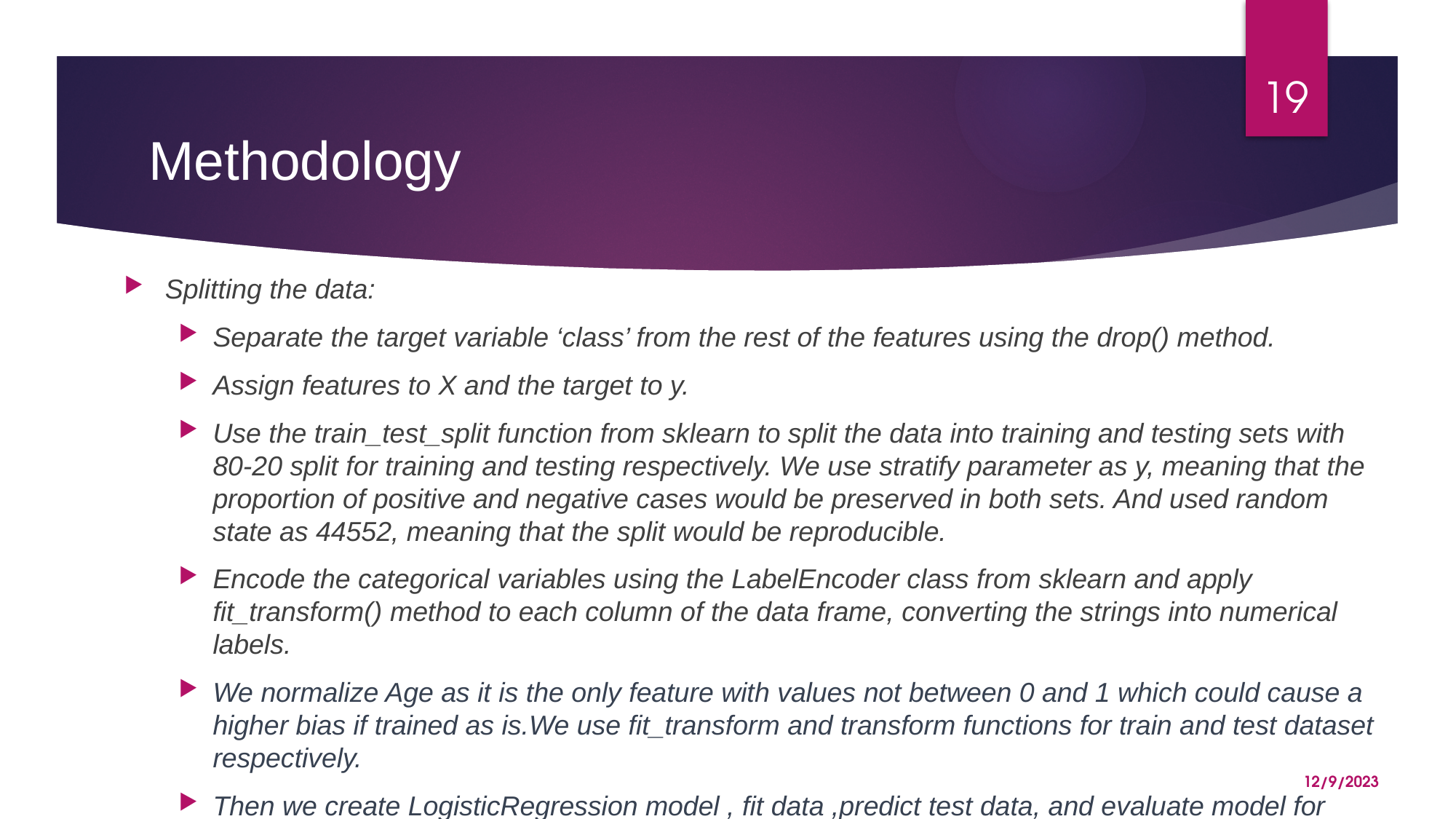

19
# Methodology

Splitting the data:
Separate the target variable ‘class’ from the rest of the features using the drop() method.
Assign features to X and the target to y.
Use the train_test_split function from sklearn to split the data into training and testing sets with 80-20 split for training and testing respectively. We use stratify parameter as y, meaning that the proportion of positive and negative cases would be preserved in both sets. And used random state as 44552, meaning that the split would be reproducible.
Encode the categorical variables using the LabelEncoder class from sklearn and apply fit_transform() method to each column of the data frame, converting the strings into numerical labels.
We normalize Age as it is the only feature with values not between 0 and 1 which could cause a higher bias if trained as is.We use fit_transform and transform functions for train and test dataset respectively.
Then we create LogisticRegression model , fit data ,predict test data, and evaluate model for accuracy,confusion matrix and generate classification report
12/9/2023